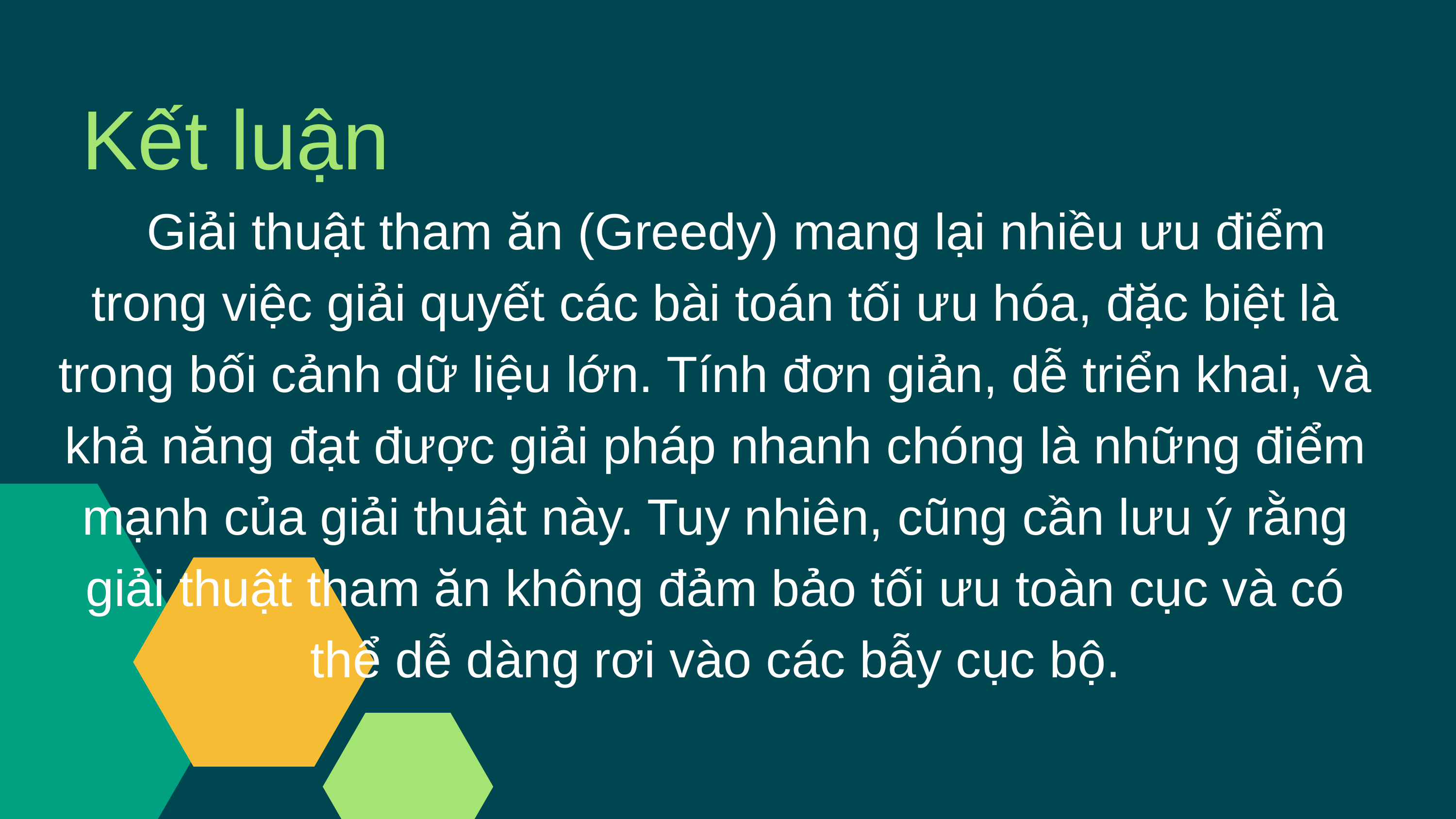

Kết luận

   Giải thuật tham ăn (Greedy) mang lại nhiều ưu điểm trong việc giải quyết các bài toán tối ưu hóa, đặc biệt là trong bối cảnh dữ liệu lớn. Tính đơn giản, dễ triển khai, và khả năng đạt được giải pháp nhanh chóng là những điểm mạnh của giải thuật này. Tuy nhiên, cũng cần lưu ý rằng giải thuật tham ăn không đảm bảo tối ưu toàn cục và có thể dễ dàng rơi vào các bẫy cục bộ.